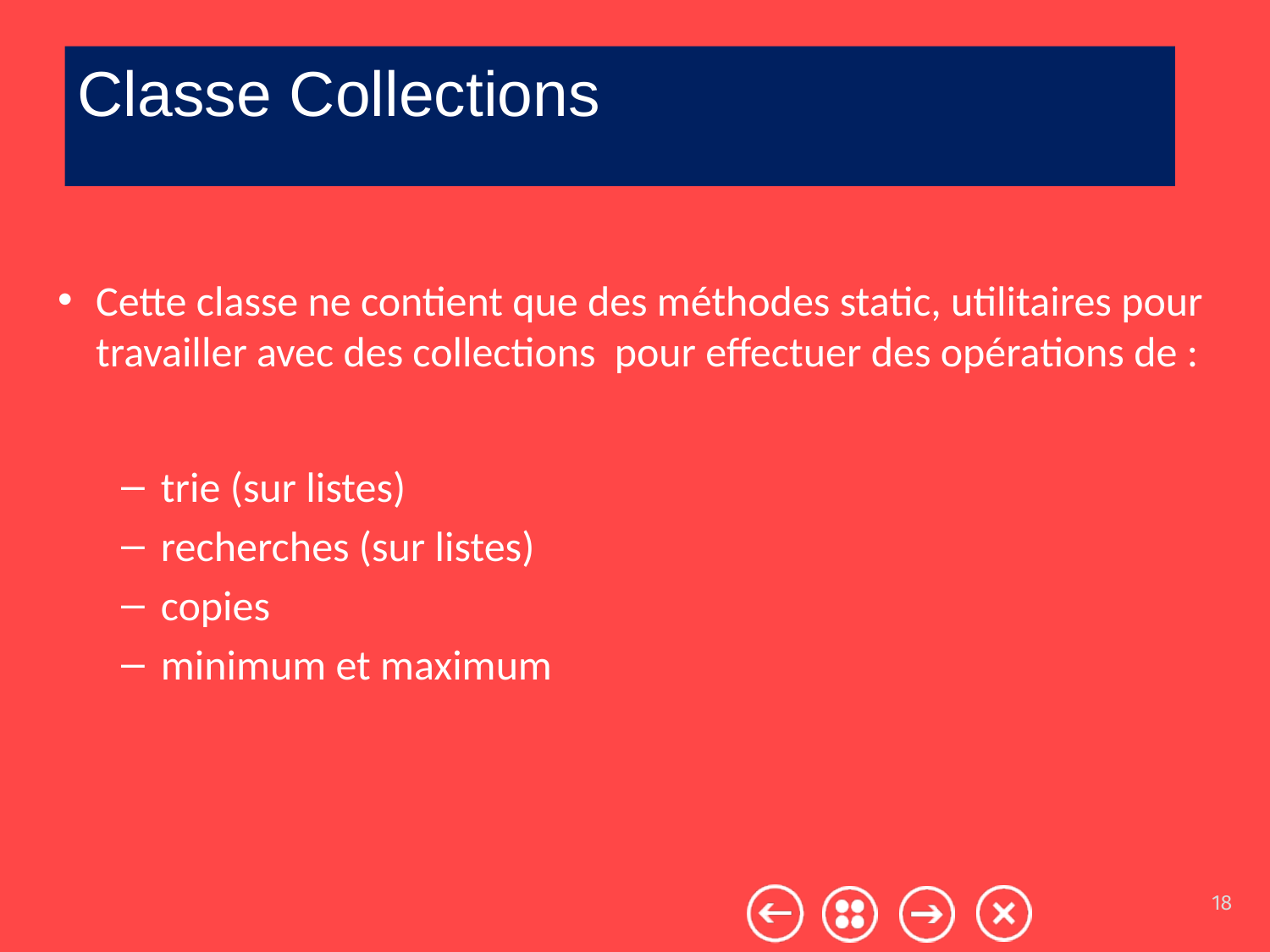

# Classe Collections
Cette classe ne contient que des méthodes static, utilitaires pour travailler avec des collections  pour effectuer des opérations de :

trie (sur listes)
recherches (sur listes)
copies
minimum et maximum
18